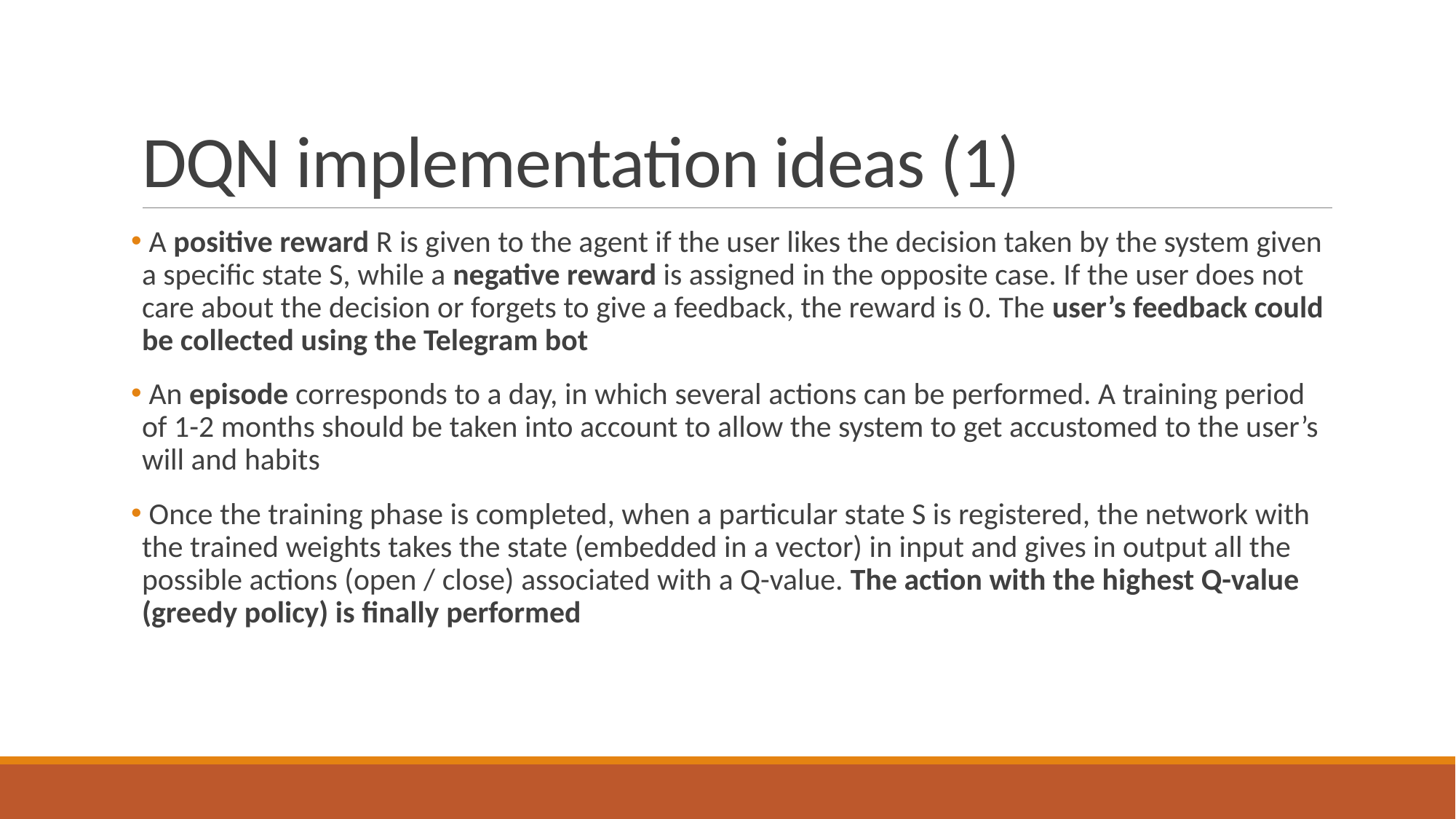

# DQN implementation ideas (1)
 A positive reward R is given to the agent if the user likes the decision taken by the system given a specific state S, while a negative reward is assigned in the opposite case. If the user does not care about the decision or forgets to give a feedback, the reward is 0. The user’s feedback could be collected using the Telegram bot
 An episode corresponds to a day, in which several actions can be performed. A training period of 1-2 months should be taken into account to allow the system to get accustomed to the user’s will and habits
 Once the training phase is completed, when a particular state S is registered, the network with the trained weights takes the state (embedded in a vector) in input and gives in output all the possible actions (open / close) associated with a Q-value. The action with the highest Q-value (greedy policy) is finally performed